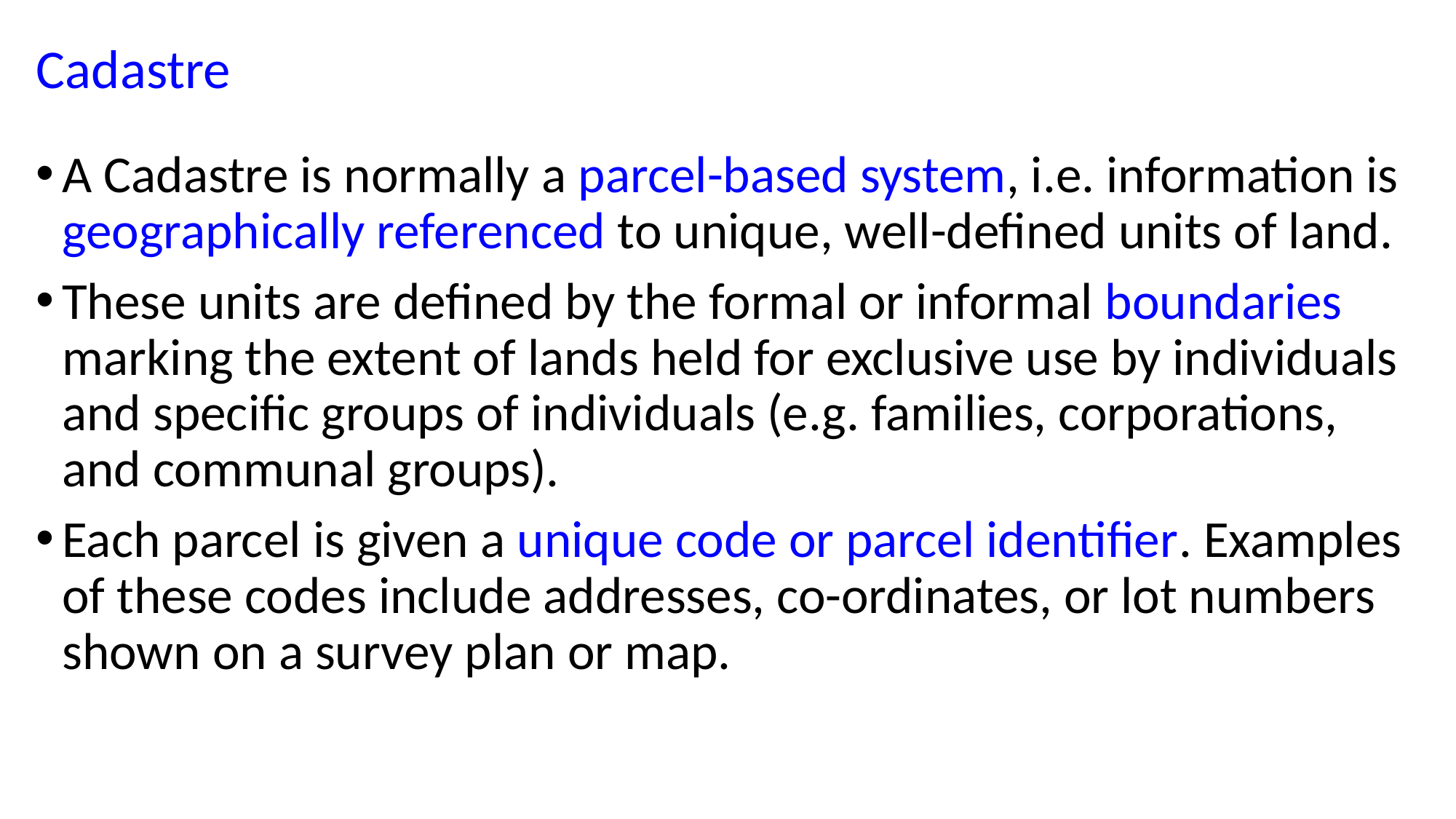

# Cadastre
A Cadastre is normally a parcel-based system, i.e. information is geographically referenced to unique, well-defined units of land.
These units are defined by the formal or informal boundaries marking the extent of lands held for exclusive use by individuals and specific groups of individuals (e.g. families, corporations, and communal groups).
Each parcel is given a unique code or parcel identifier. Examples of these codes include addresses, co-ordinates, or lot numbers shown on a survey plan or map.